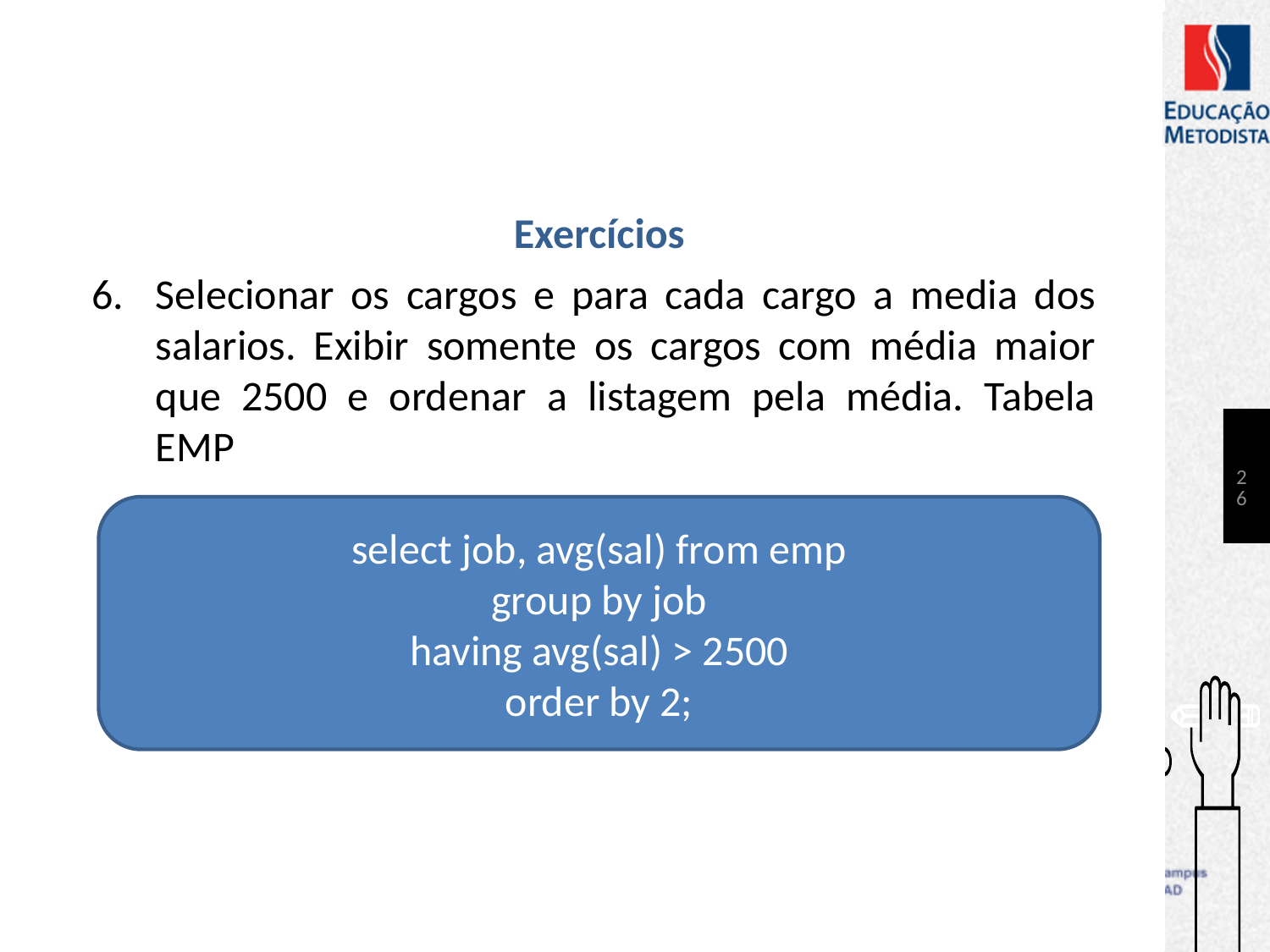

# Exercícios
Selecionar os cargos e para cada cargo a media dos salarios. Exibir somente os cargos com média maior que 2500 e ordenar a listagem pela média. Tabela EMP

26
select job, avg(sal) from emp
group by job
having avg(sal) > 2500
order by 2;